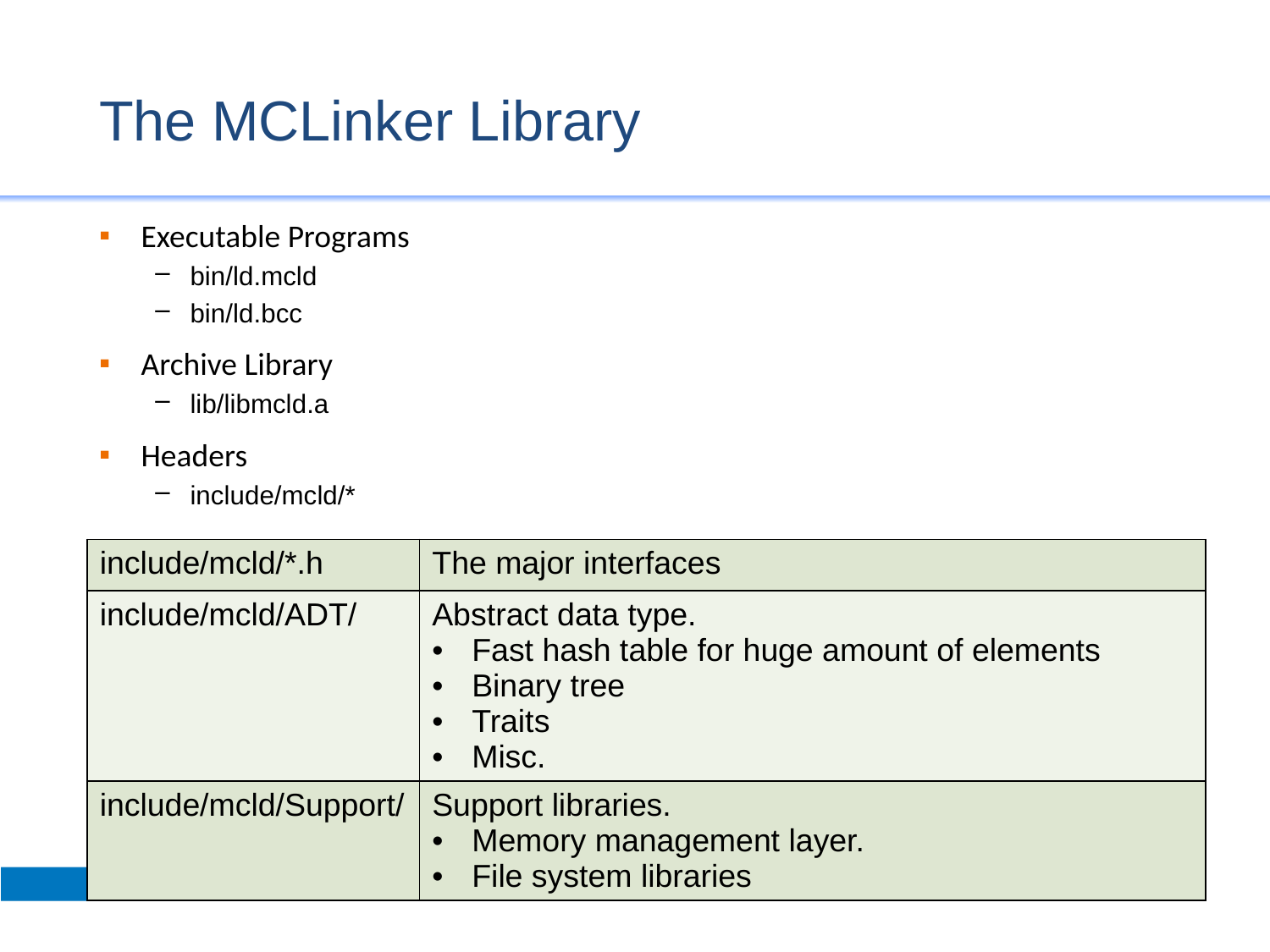

# The MCLinker Library
Executable Programs
bin/ld.mcld
bin/ld.bcc
Archive Library
lib/libmcld.a
Headers
include/mcld/*
| include/mcld/\*.h | The major interfaces |
| --- | --- |
| include/mcld/ADT/ | Abstract data type. Fast hash table for huge amount of elements Binary tree Traits Misc. |
| include/mcld/Support/ | Support libraries. Memory management layer. File system libraries |